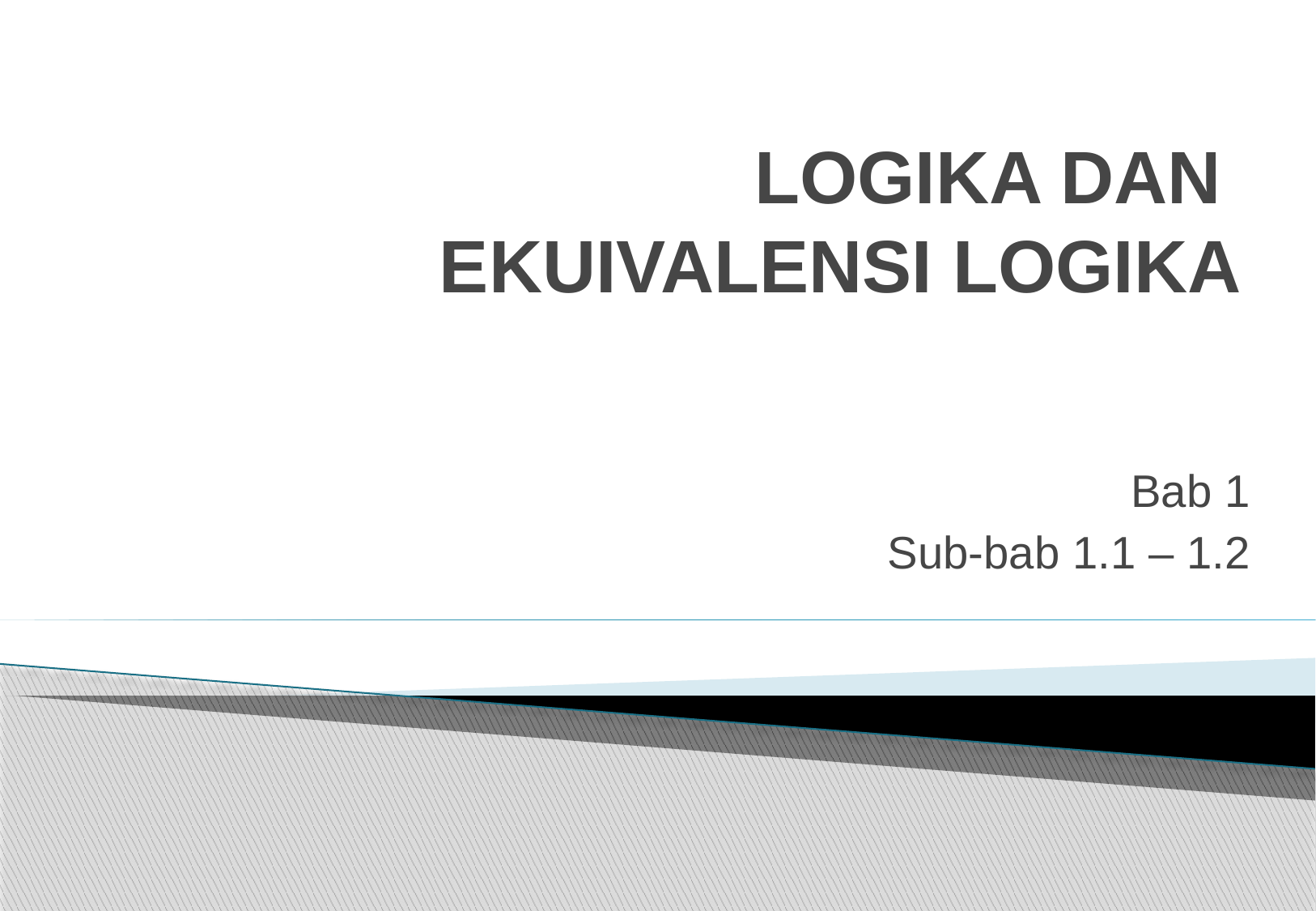

# LOGIKA DAN EKUIVALENSI LOGIKA
Bab 1
Sub-bab 1.1 – 1.2